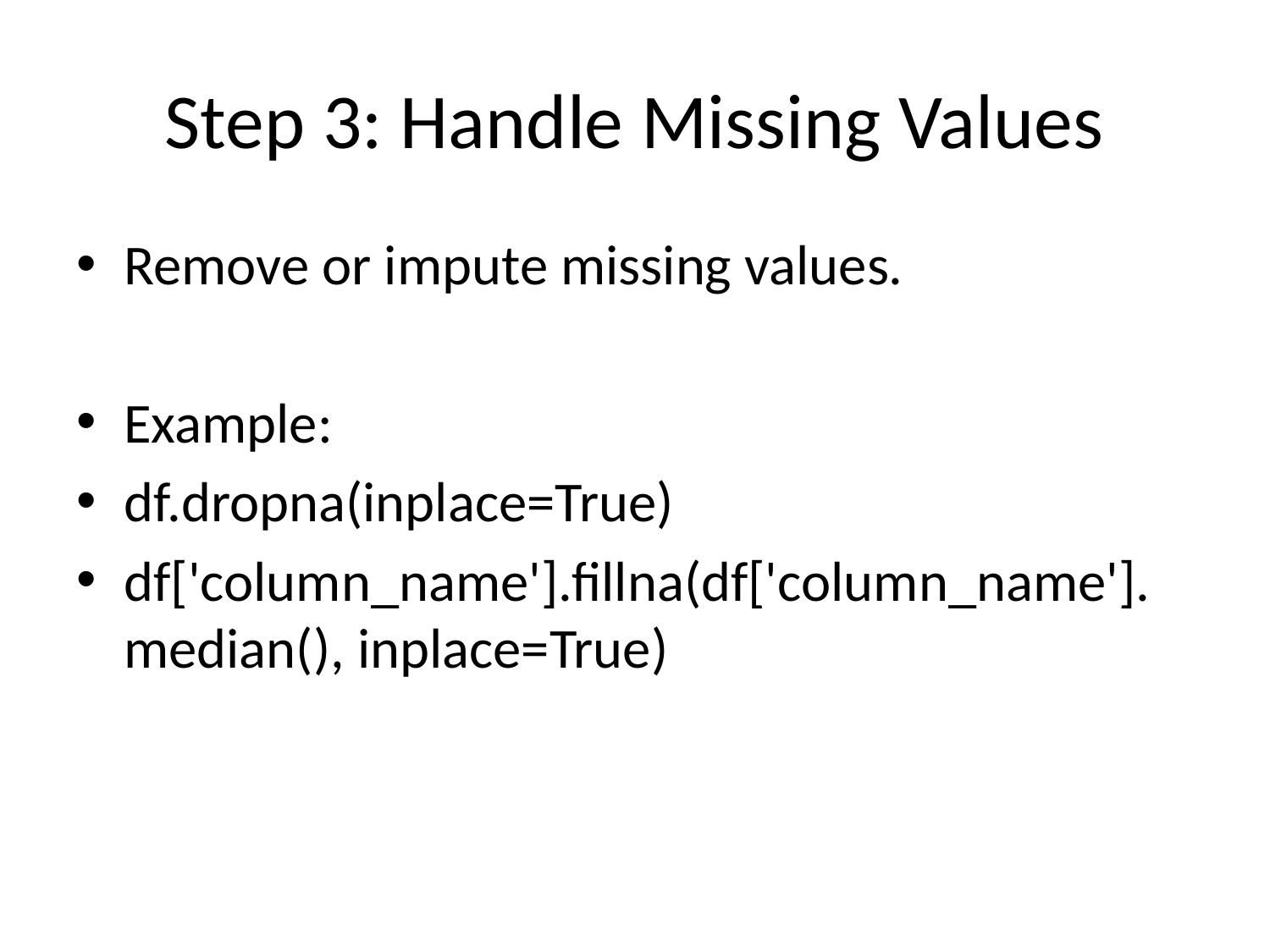

# Step 3: Handle Missing Values
Remove or impute missing values.

Example:
df.dropna(inplace=True)
df['column_name'].fillna(df['column_name'].median(), inplace=True)